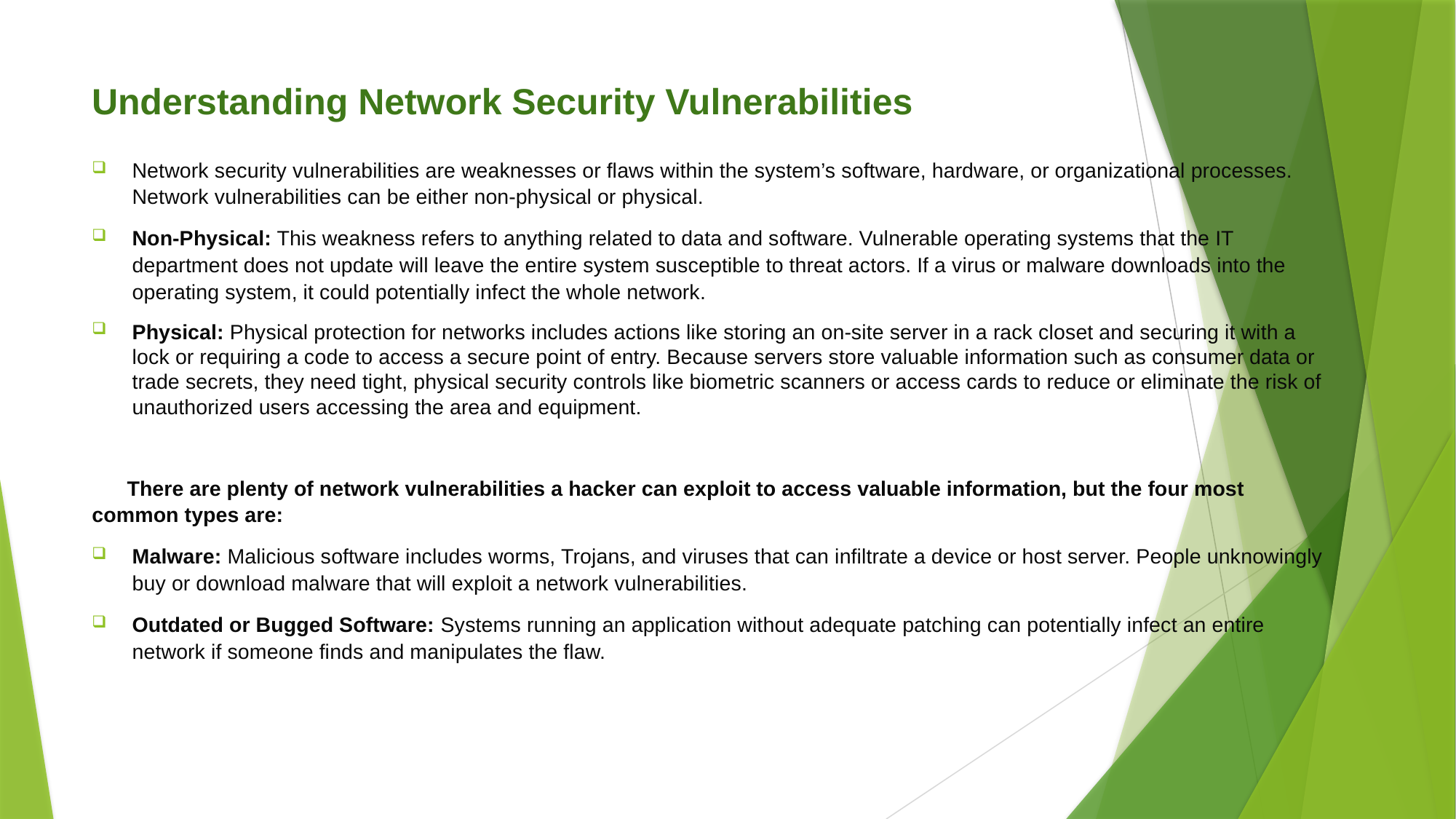

# Understanding Network Security Vulnerabilities
Network security vulnerabilities are weaknesses or flaws within the system’s software, hardware, or organizational processes. Network vulnerabilities can be either non-physical or physical.
Non-Physical: This weakness refers to anything related to data and software. Vulnerable operating systems that the IT department does not update will leave the entire system susceptible to threat actors. If a virus or malware downloads into the operating system, it could potentially infect the whole network.
Physical: Physical protection for networks includes actions like storing an on-site server in a rack closet and securing it with a lock or requiring a code to access a secure point of entry. Because servers store valuable information such as consumer data or trade secrets, they need tight, physical security controls like biometric scanners or access cards to reduce or eliminate the risk of unauthorized users accessing the area and equipment.

      There are plenty of network vulnerabilities a hacker can exploit to access valuable information, but the four most common types are:
Malware: Malicious software includes worms, Trojans, and viruses that can infiltrate a device or host server. People unknowingly buy or download malware that will exploit a network vulnerabilities.
Outdated or Bugged Software: Systems running an application without adequate patching can potentially infect an entire network if someone finds and manipulates the flaw.